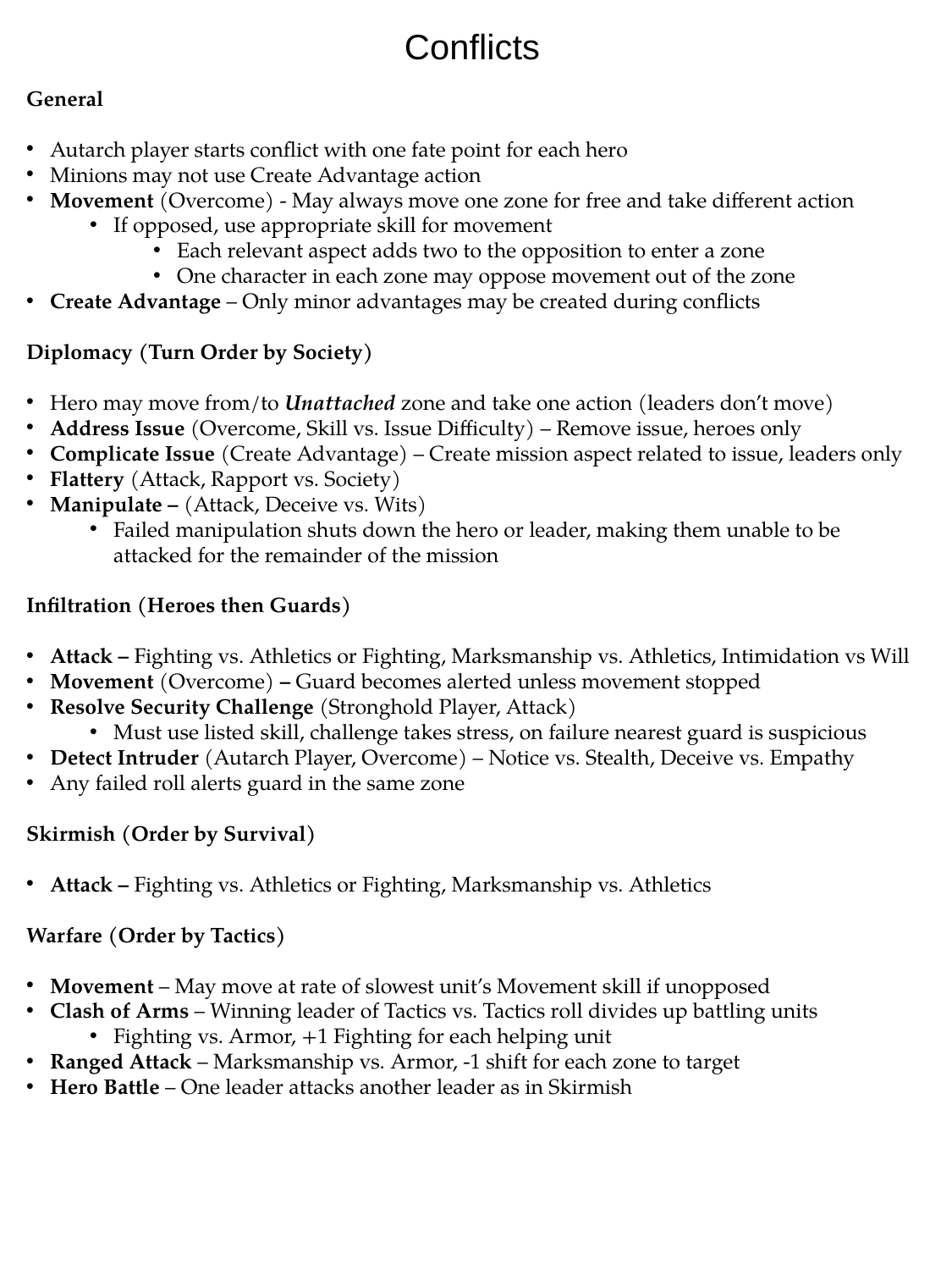

Conflicts
General

Autarch player starts conflict with one fate point for each hero
Minions may not use Create Advantage action
Movement (Overcome) - May always move one zone for free and take different action
If opposed, use appropriate skill for movement
Each relevant aspect adds two to the opposition to enter a zone
One character in each zone may oppose movement out of the zone
Create Advantage – Only minor advantages may be created during conflicts

Diplomacy (Turn Order by Society)

Hero may move from/to Unattached zone and take one action (leaders don’t move)
Address Issue (Overcome, Skill vs. Issue Difficulty) – Remove issue, heroes only
Complicate Issue (Create Advantage) – Create mission aspect related to issue, leaders only
Flattery (Attack, Rapport vs. Society)
Manipulate – (Attack, Deceive vs. Wits)
Failed manipulation shuts down the hero or leader, making them unable to be attacked for the remainder of the mission

Infiltration (Heroes then Guards)

Attack – Fighting vs. Athletics or Fighting, Marksmanship vs. Athletics, Intimidation vs Will
Movement (Overcome) – Guard becomes alerted unless movement stopped
Resolve Security Challenge (Stronghold Player, Attack)
Must use listed skill, challenge takes stress, on failure nearest guard is suspicious
Detect Intruder (Autarch Player, Overcome) – Notice vs. Stealth, Deceive vs. Empathy
Any failed roll alerts guard in the same zone

Skirmish (Order by Survival)

Attack – Fighting vs. Athletics or Fighting, Marksmanship vs. Athletics

Warfare (Order by Tactics)

Movement – May move at rate of slowest unit’s Movement skill if unopposed
Clash of Arms – Winning leader of Tactics vs. Tactics roll divides up battling units
Fighting vs. Armor, +1 Fighting for each helping unit
Ranged Attack – Marksmanship vs. Armor, -1 shift for each zone to target
Hero Battle – One leader attacks another leader as in Skirmish